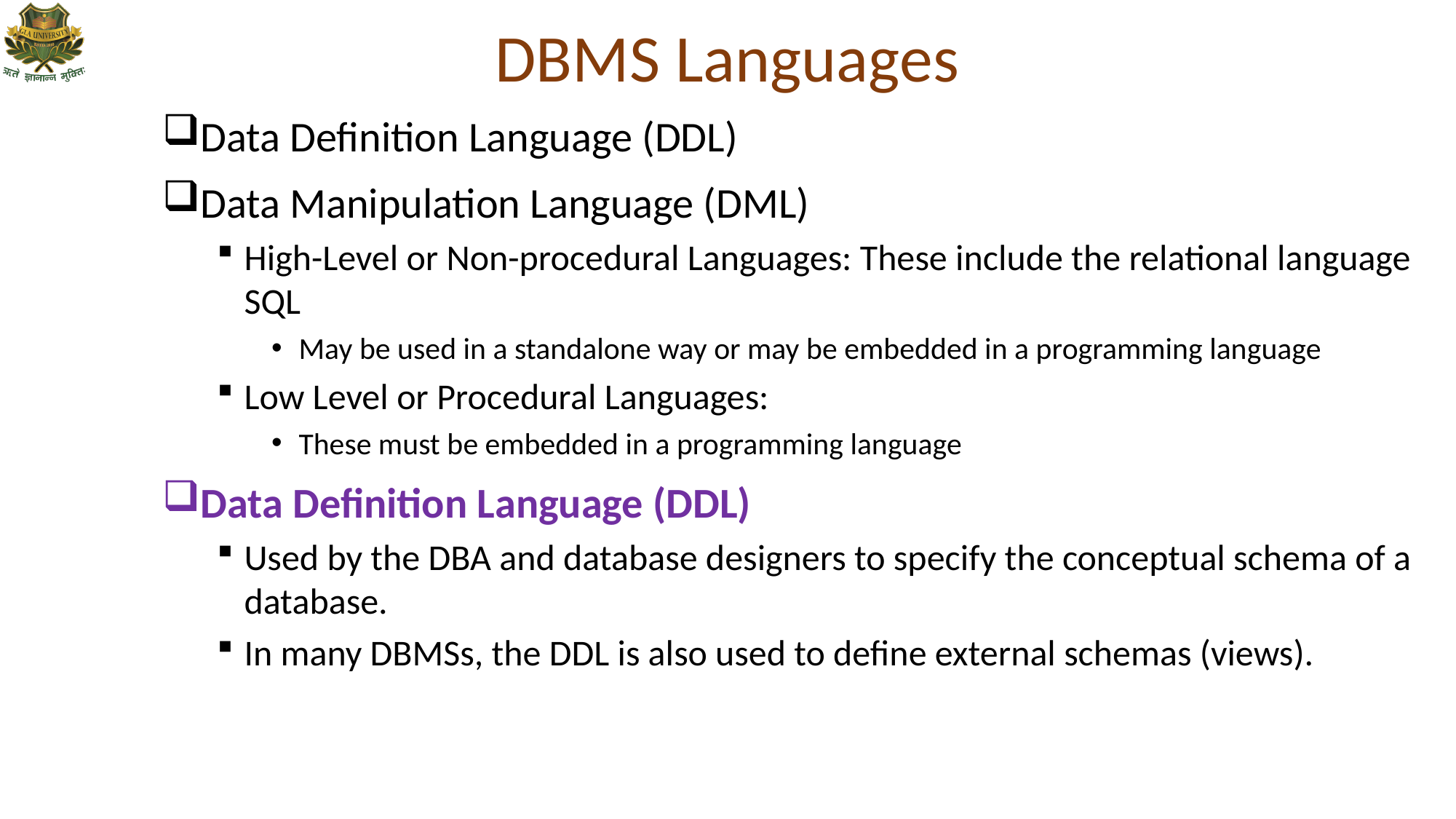

# DBMS Languages
Data Definition Language (DDL)
Data Manipulation Language (DML)
High-Level or Non-procedural Languages: These include the relational language SQL
May be used in a standalone way or may be embedded in a programming language
Low Level or Procedural Languages:
These must be embedded in a programming language
Data Definition Language (DDL)
Used by the DBA and database designers to specify the conceptual schema of a database.
In many DBMSs, the DDL is also used to define external schemas (views).